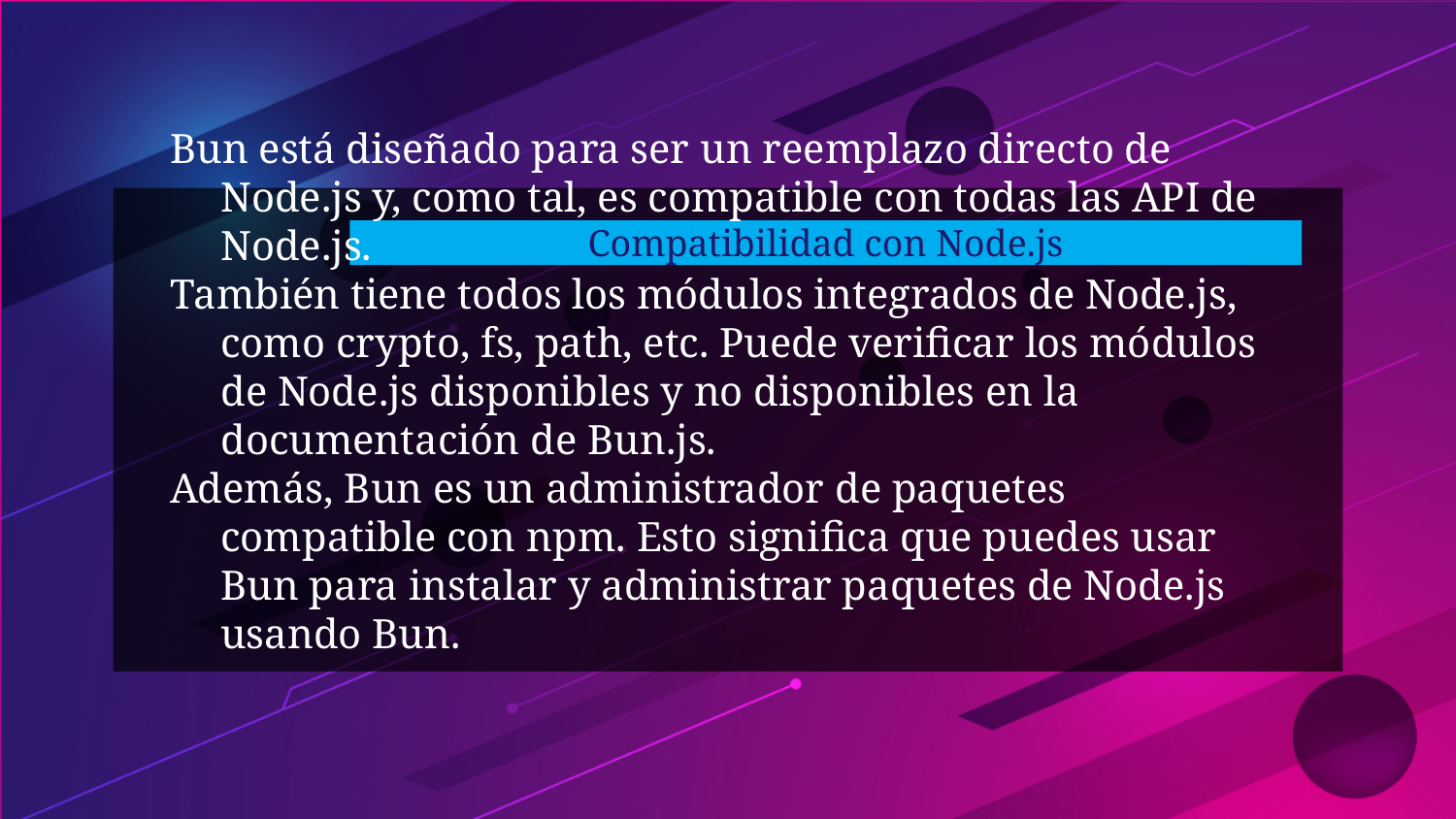

# Compatibilidad con Node.js
Bun está diseñado para ser un reemplazo directo de Node.js y, como tal, es compatible con todas las API de Node.js.
También tiene todos los módulos integrados de Node.js, como crypto, fs, path, etc. Puede verificar los módulos de Node.js disponibles y no disponibles en la documentación de Bun.js.
Además, Bun es un administrador de paquetes compatible con npm. Esto significa que puedes usar Bun para instalar y administrar paquetes de Node.js usando Bun.